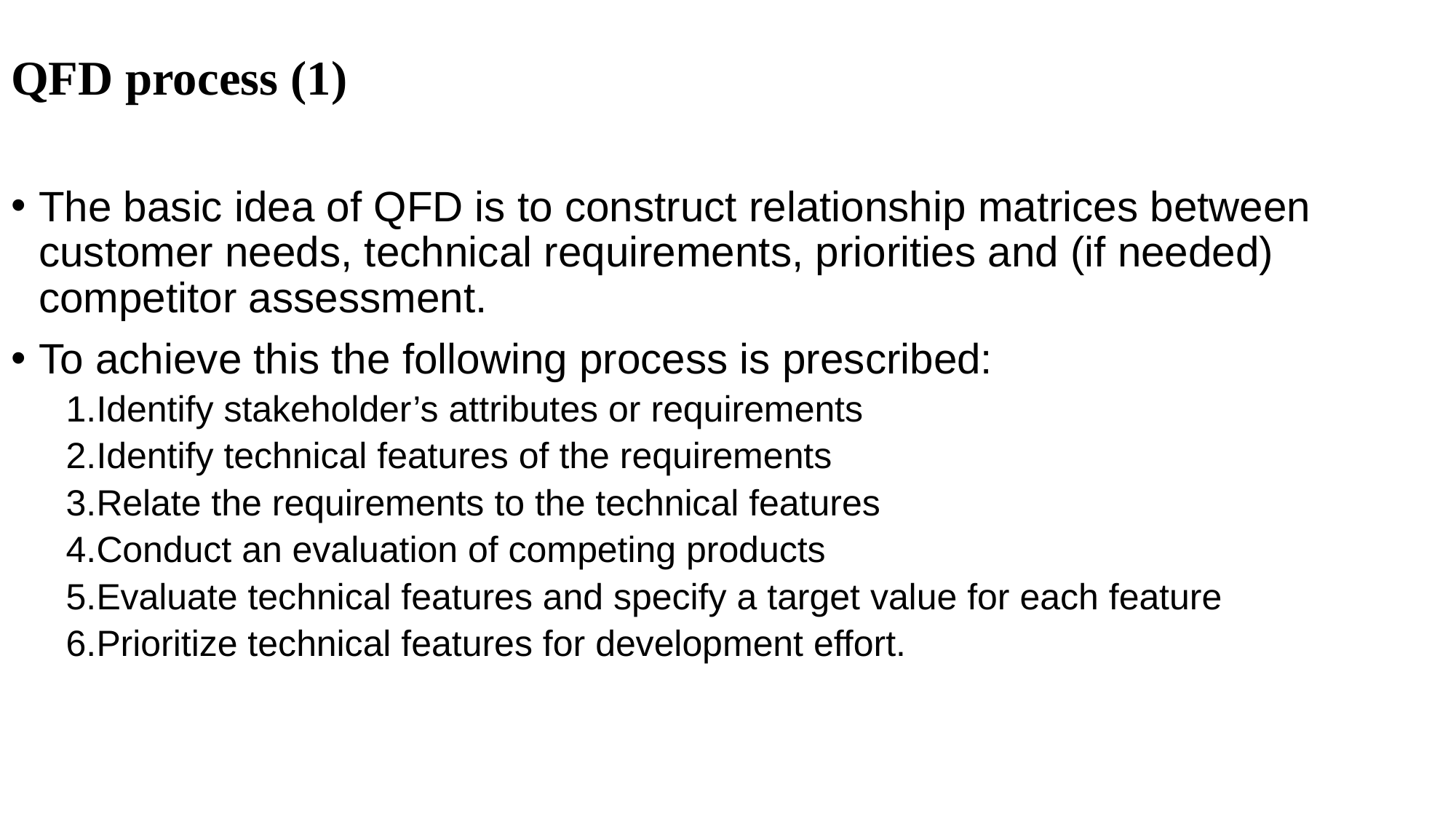

QFD process (1)
The basic idea of QFD is to construct relationship matrices between customer needs, technical requirements, priorities and (if needed) competitor assessment.
To achieve this the following process is prescribed:
Identify stakeholder’s attributes or requirements
Identify technical features of the requirements
Relate the requirements to the technical features
Conduct an evaluation of competing products
Evaluate technical features and specify a target value for each feature
Prioritize technical features for development effort.